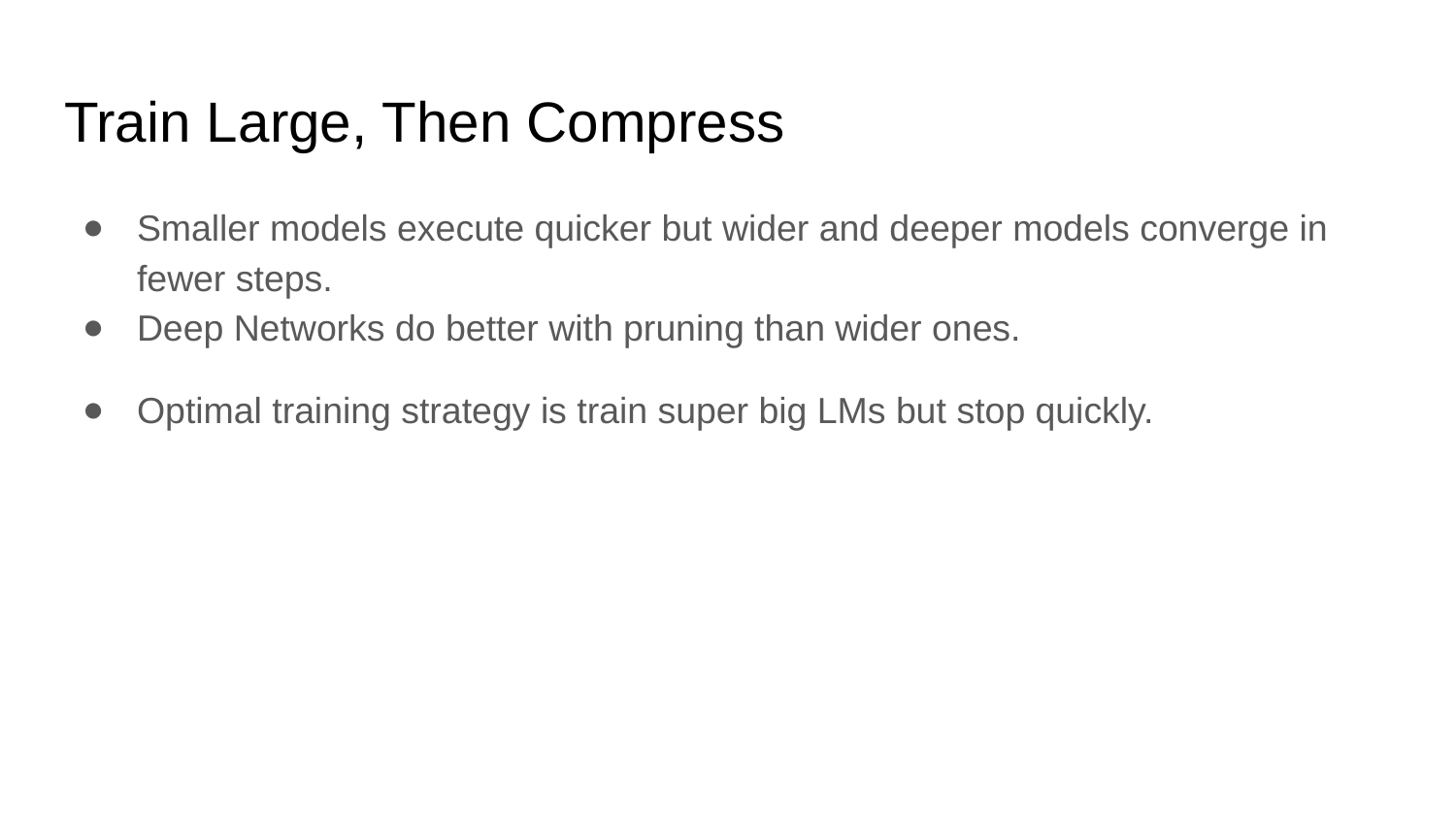

# Train Large, Then Compress
Smaller models execute quicker but wider and deeper models converge in fewer steps.
Deep Networks do better with pruning than wider ones.
Optimal training strategy is train super big LMs but stop quickly.